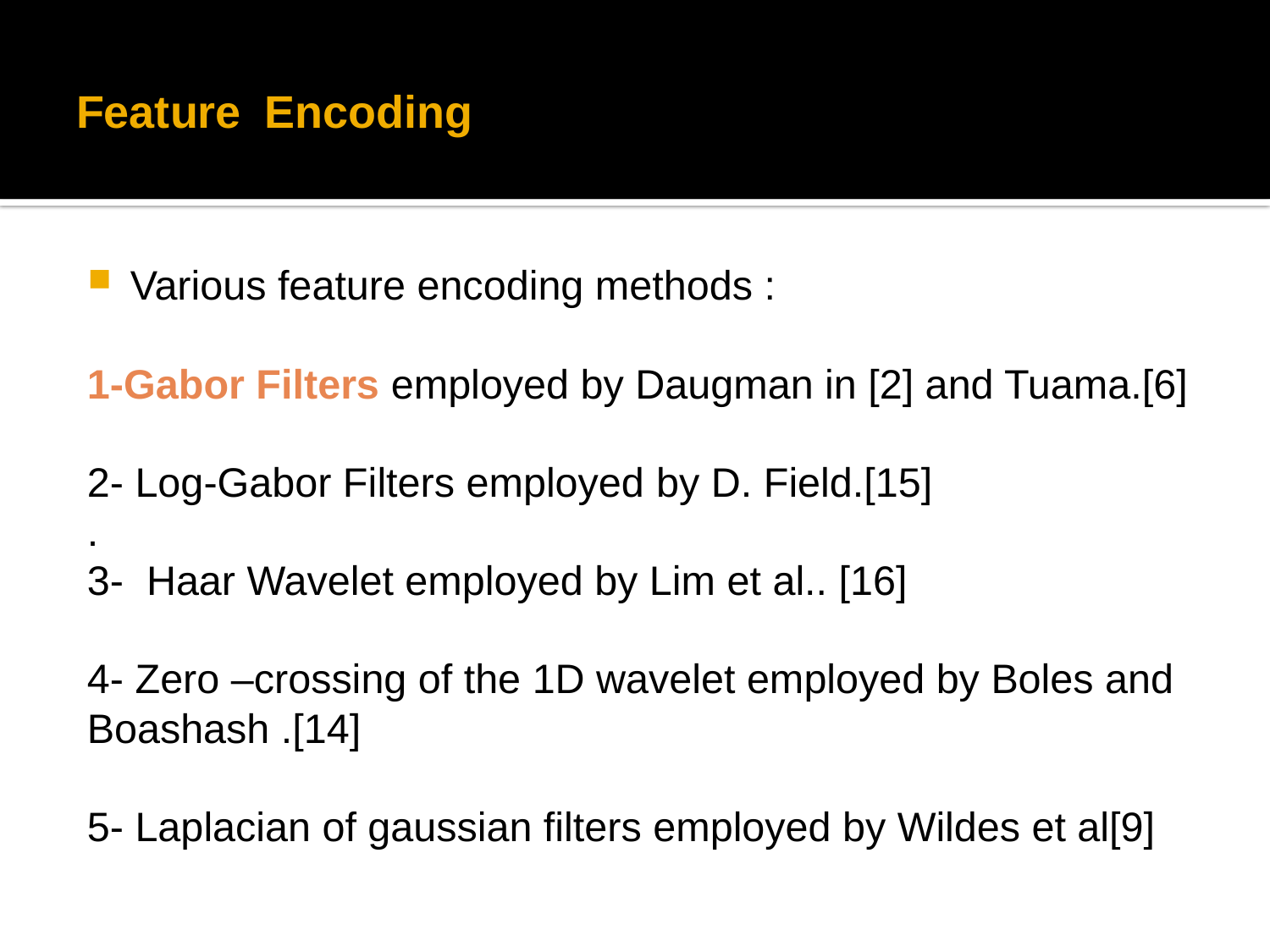

# Feature  Encoding
Various feature encoding methods :

1-Gabor Filters employed by Daugman in [2] and Tuama.[6]

2- Log-Gabor Filters employed by D. Field.[15]
.
3-  Haar Wavelet employed by Lim et al.. [16]

4- Zero –crossing of the 1D wavelet employed by Boles and Boashash .[14]

5- Laplacian of gaussian filters employed by Wildes et al[9]